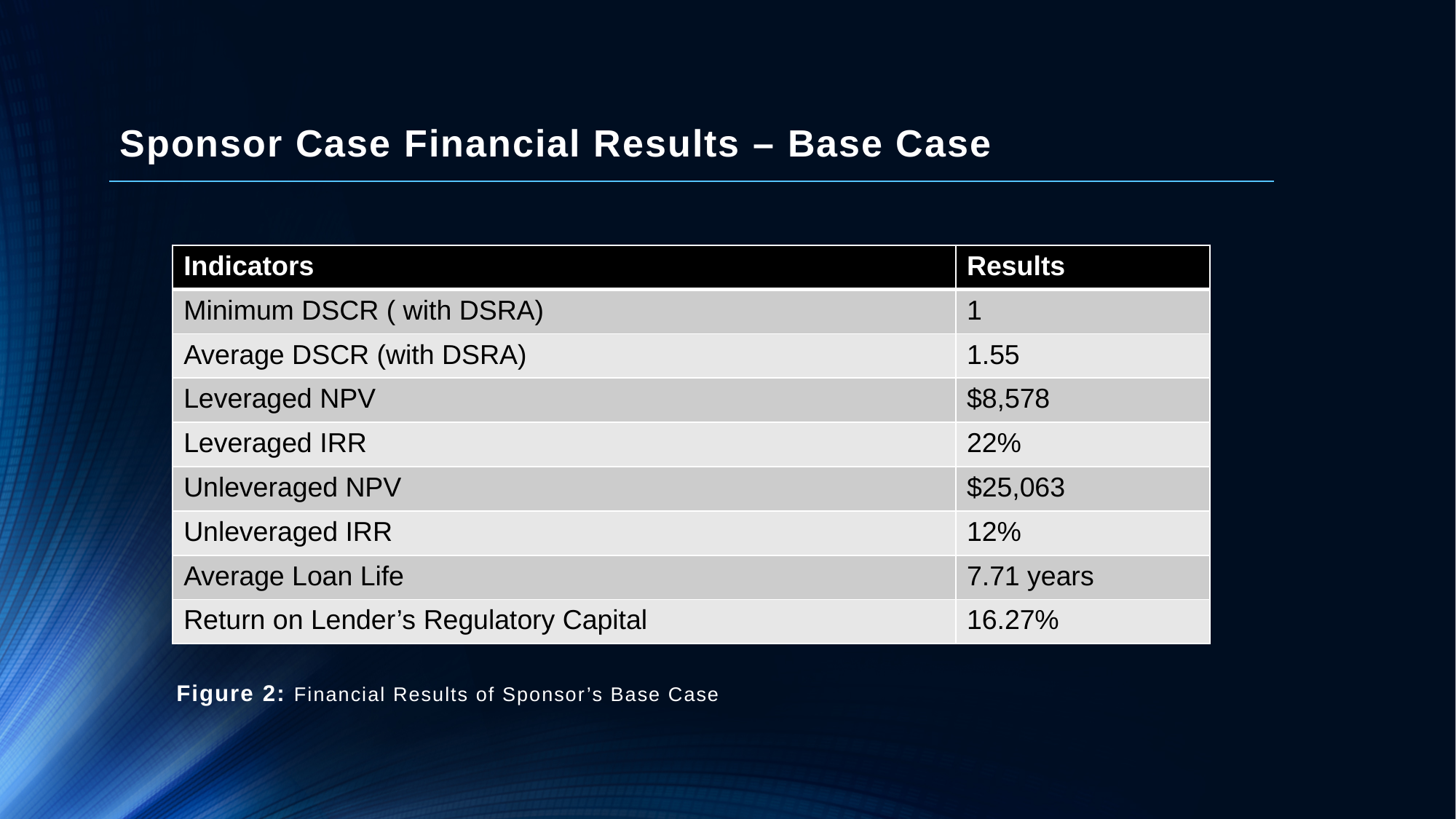

# Sponsor Case Financial Results – Base Case
| Indicators | Results |
| --- | --- |
| Minimum DSCR ( with DSRA) | 1 |
| Average DSCR (with DSRA) | 1.55 |
| Leveraged NPV | $8,578 |
| Leveraged IRR | 22% |
| Unleveraged NPV | $25,063 |
| Unleveraged IRR | 12% |
| Average Loan Life | 7.71 years |
| Return on Lender’s Regulatory Capital | 16.27% |
Figure 2: Financial Results of Sponsor’s Base Case